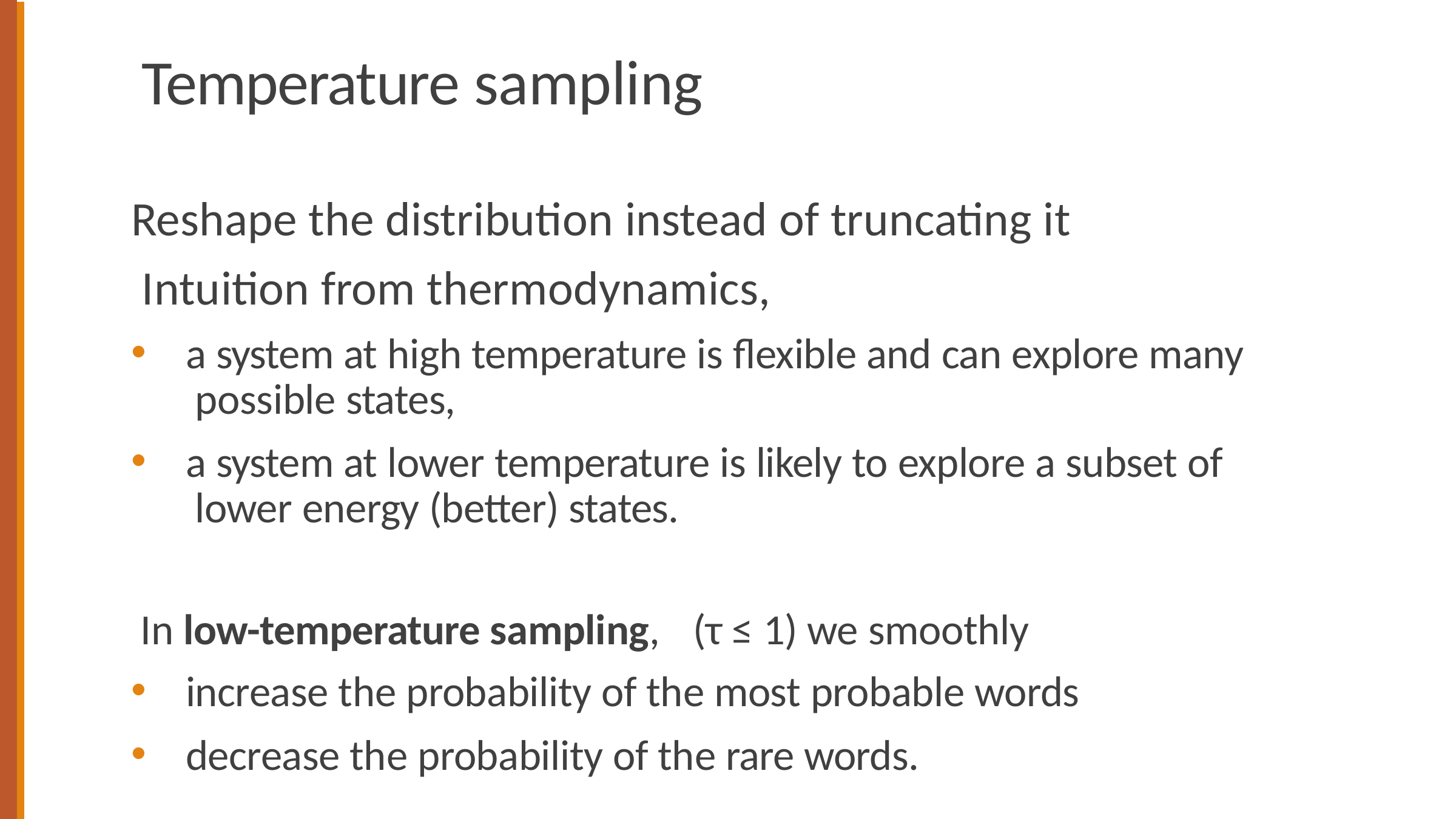

# Temperature sampling
Reshape the distribution instead of truncating it  Intuition from thermodynamics,
a system at high temperature is flexible and can explore many  possible states,
a system at lower temperature is likely to explore a subset of  lower energy (better) states.

In low-temperature sampling,	(τ ≤ 1) we smoothly
increase the probability of the most probable words
decrease the probability of the rare words.